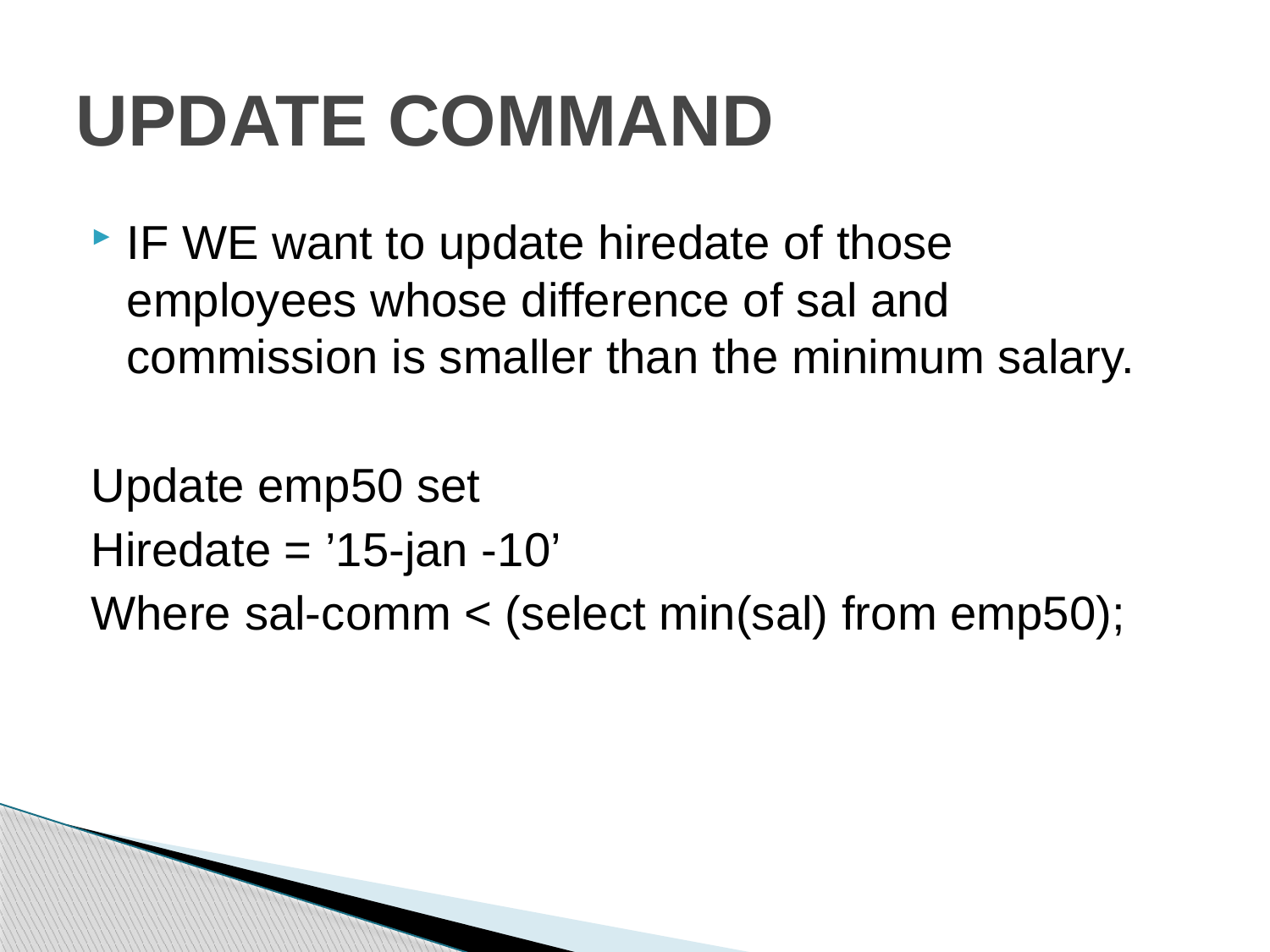

# UPDATE COMMAND
IF WE want to update hiredate of those employees whose difference of sal and commission is smaller than the minimum salary.

Update emp50 set
Hiredate = ’15-jan -10’
Where sal-comm < (select min(sal) from emp50);